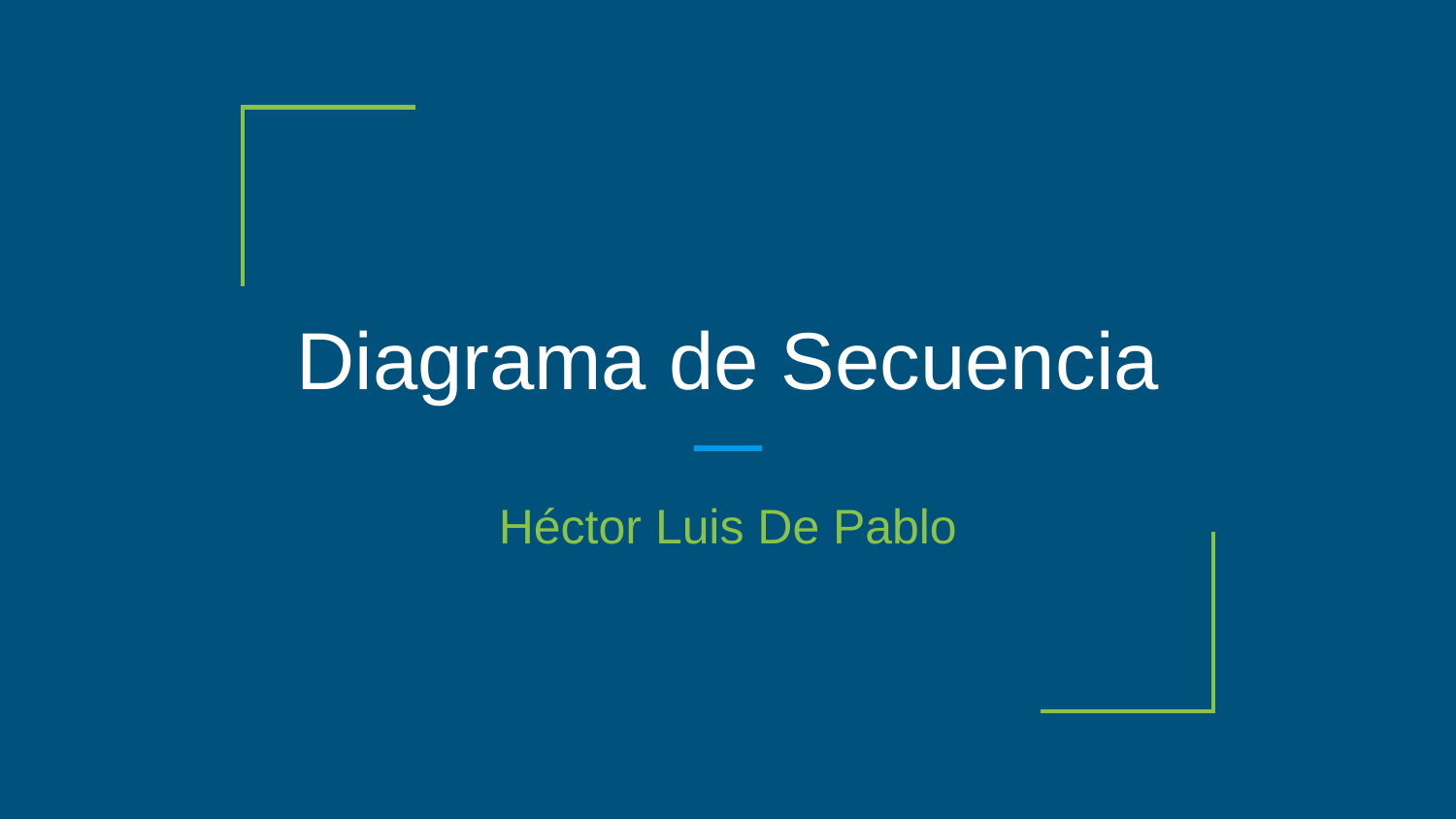

# Diagrama de Secuencia
Héctor Luis De Pablo